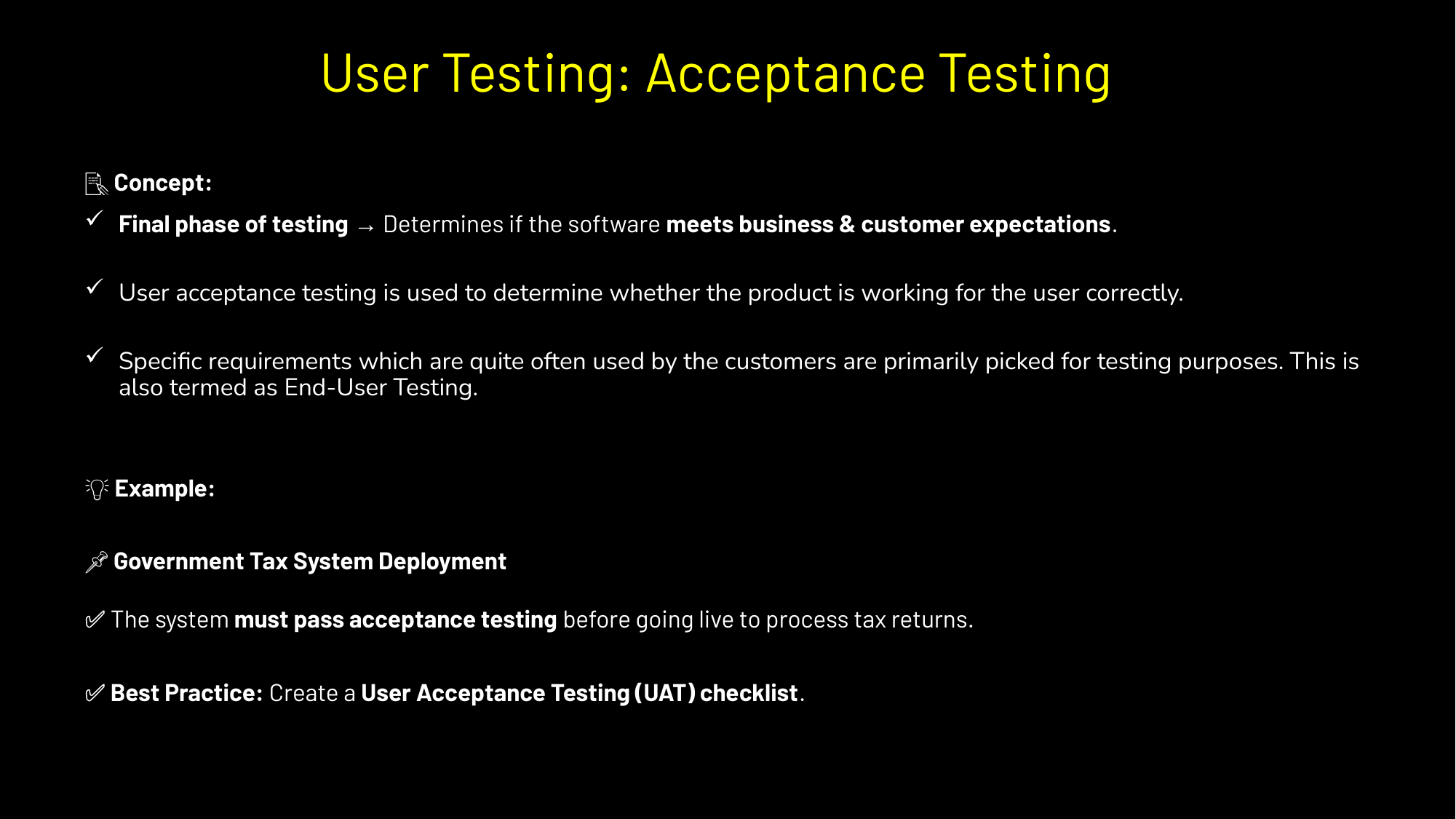

# User Testing: Acceptance Testing
📝 Concept:
Final phase of testing → Determines if the software meets business & customer expectations.
User acceptance testing is used to determine whether the product is working for the user correctly.
Specific requirements which are quite often used by the customers are primarily picked for testing purposes. This is also termed as End-User Testing.
💡 Example:
📌 Government Tax System Deployment
✅ The system must pass acceptance testing before going live to process tax returns.
✅ Best Practice: Create a User Acceptance Testing (UAT) checklist.